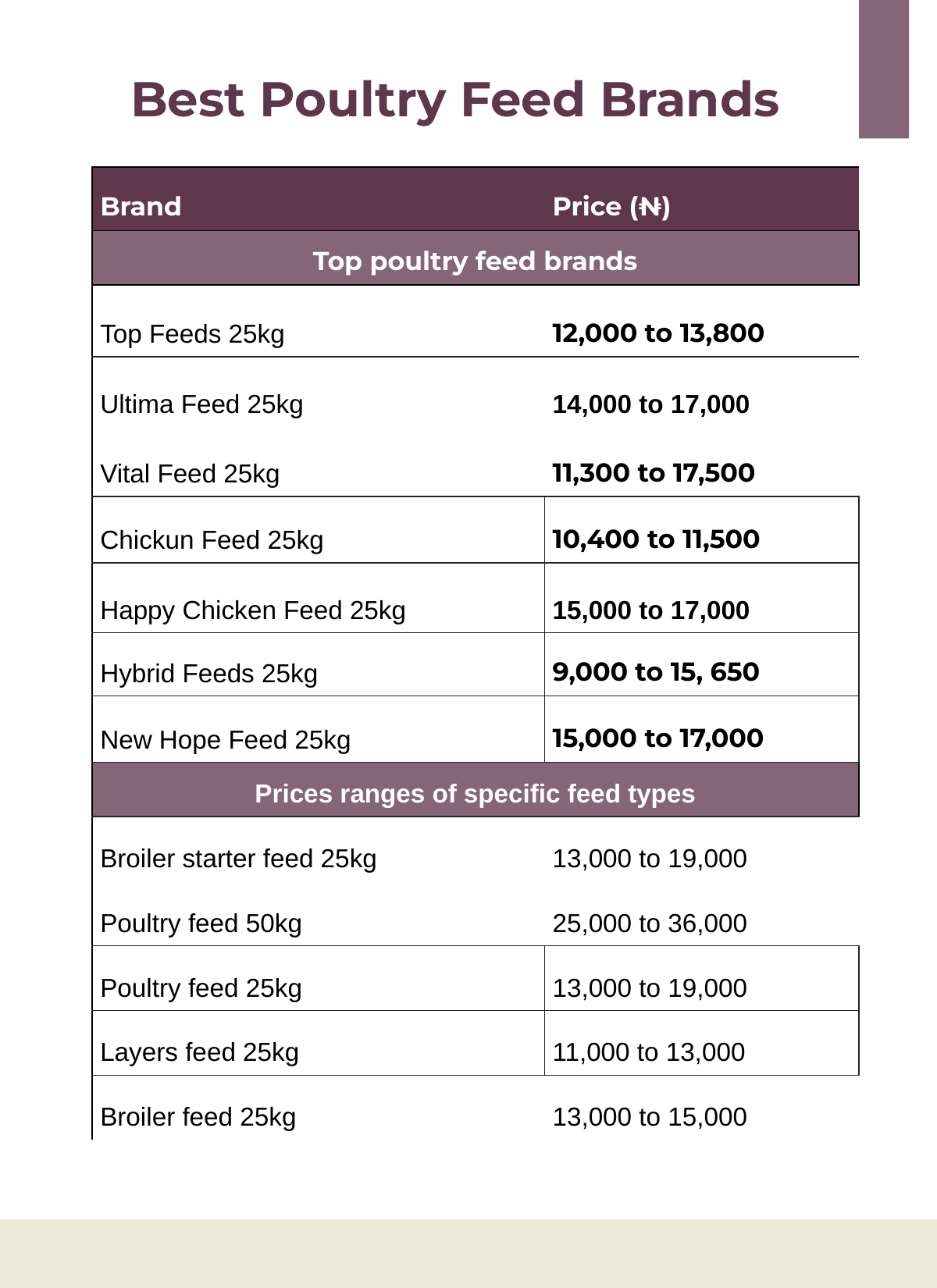

Best Poultry Feed Brands
| Brand | Price (₦) |
| --- | --- |
| Top poultry feed brands | Travel to Vegas - 27 hrs 16 mins |
| Top Feeds 25kg | 12,000 to 13,800 |
| Ultima Feed 25kg | 14,000 to 17,000 |
| Vital Feed 25kg | 11,300 to 17,500 |
| Chickun Feed 25kg | 10,400 to 11,500 |
| Happy Chicken Feed 25kg | 15,000 to 17,000 |
| Hybrid Feeds 25kg | 9,000 to 15, 650 |
| New Hope Feed 25kg | 15,000 to 17,000 |
| Prices ranges of specific feed types | Travel to Nairobi - 32 hrs 20 mins |
| Broiler starter feed 25kg | 13,000 to 19,000 |
| Poultry feed 50kg | 25,000 to 36,000 |
| Poultry feed 25kg | 13,000 to 19,000 |
| Layers feed 25kg | 11,000 to 13,000 |
| Broiler feed 25kg | 13,000 to 15,000 |